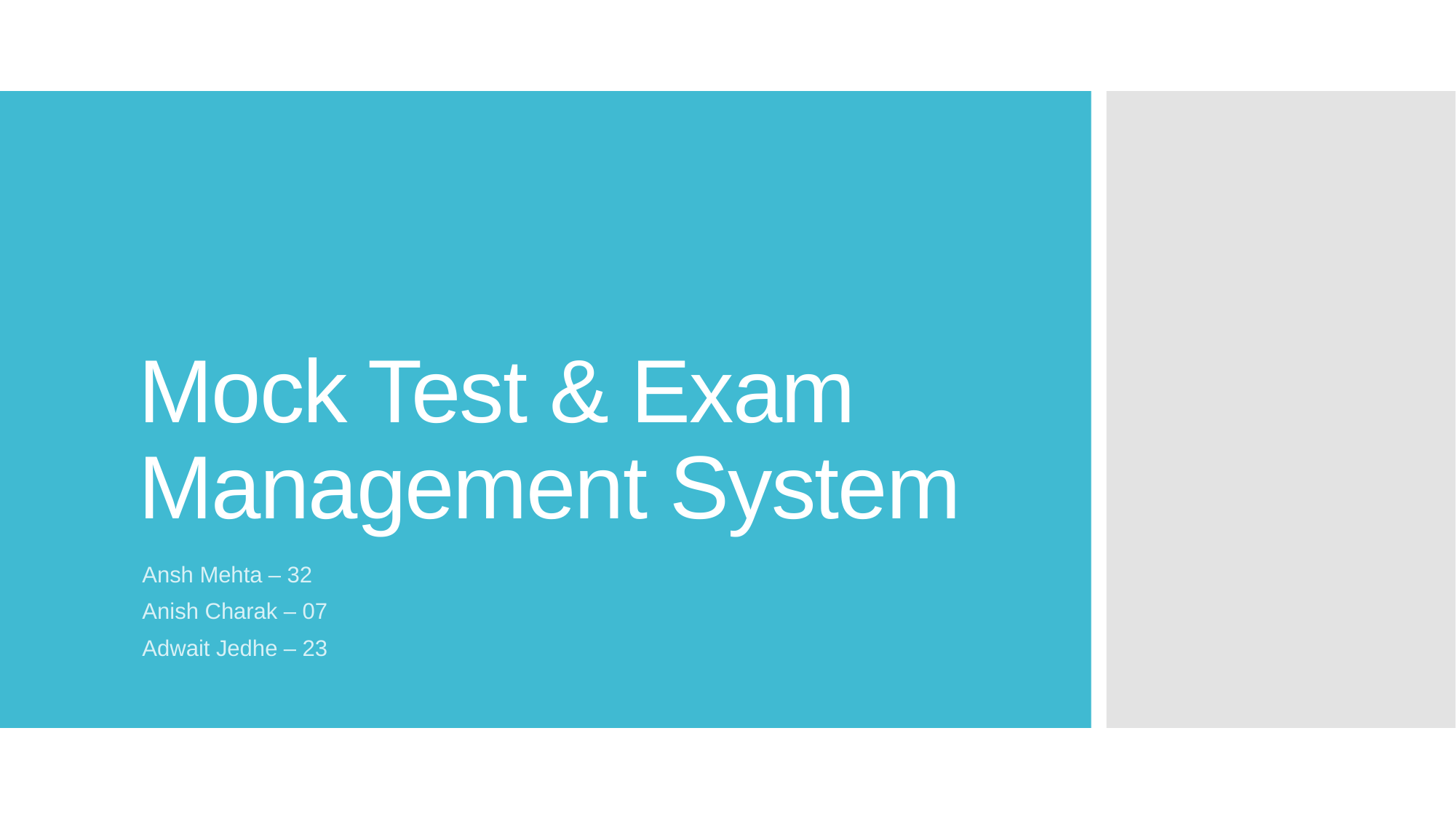

# Mock Test & Exam Management System
Ansh Mehta – 32
Anish Charak – 07
Adwait Jedhe – 23